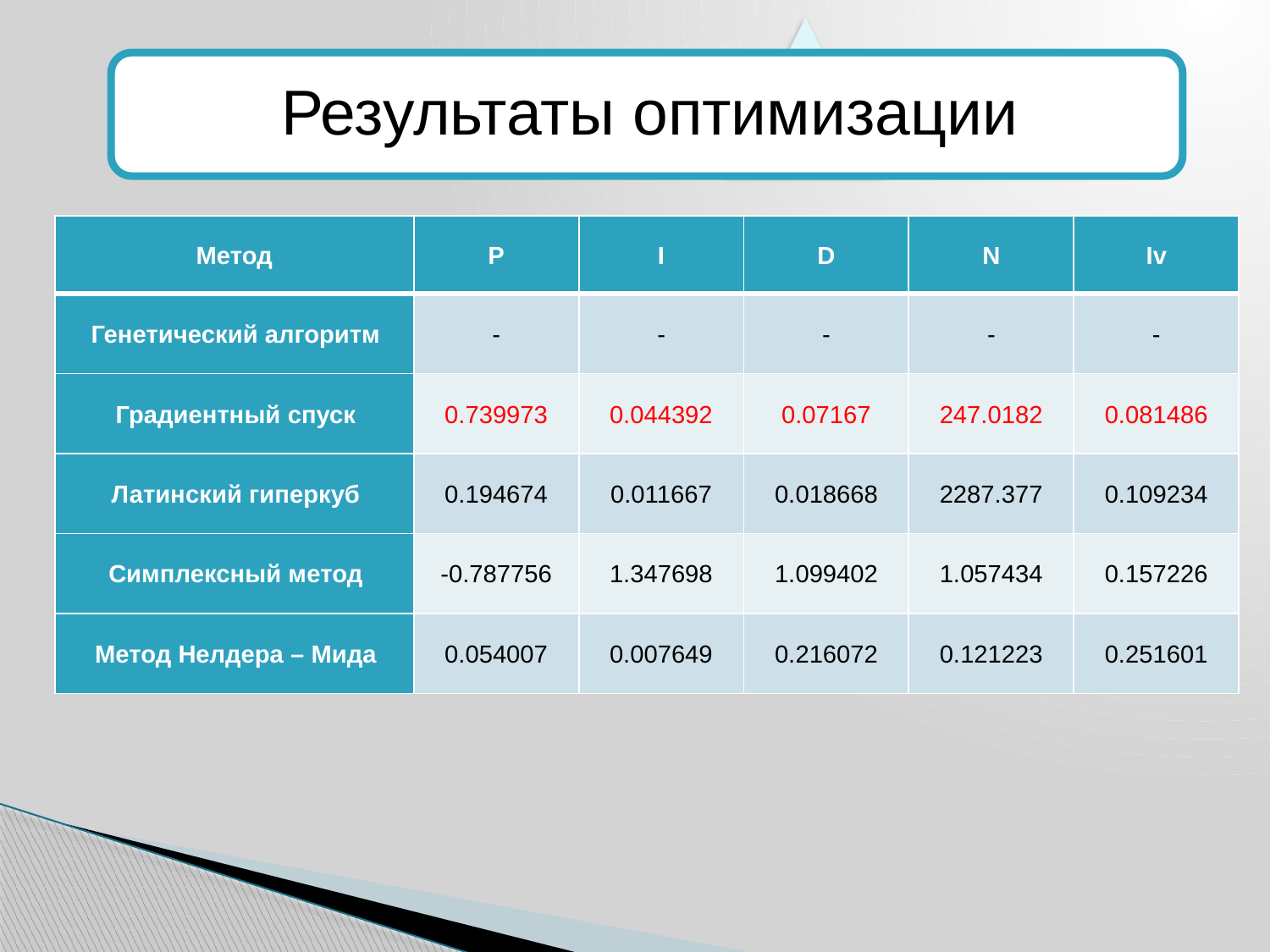

Результаты оптимизации
| Метод | P | I | D | N | Iv |
| --- | --- | --- | --- | --- | --- |
| Генетический алгоритм | - | - | - | - | - |
| Градиентный спуск | 0.739973 | 0.044392 | 0.07167 | 247.0182 | 0.081486 |
| Латинский гиперкуб | 0.194674 | 0.011667 | 0.018668 | 2287.377 | 0.109234 |
| Симплексный метод | -0.787756 | 1.347698 | 1.099402 | 1.057434 | 0.157226 |
| Метод Нелдера – Мида | 0.054007 | 0.007649 | 0.216072 | 0.121223 | 0.251601 |